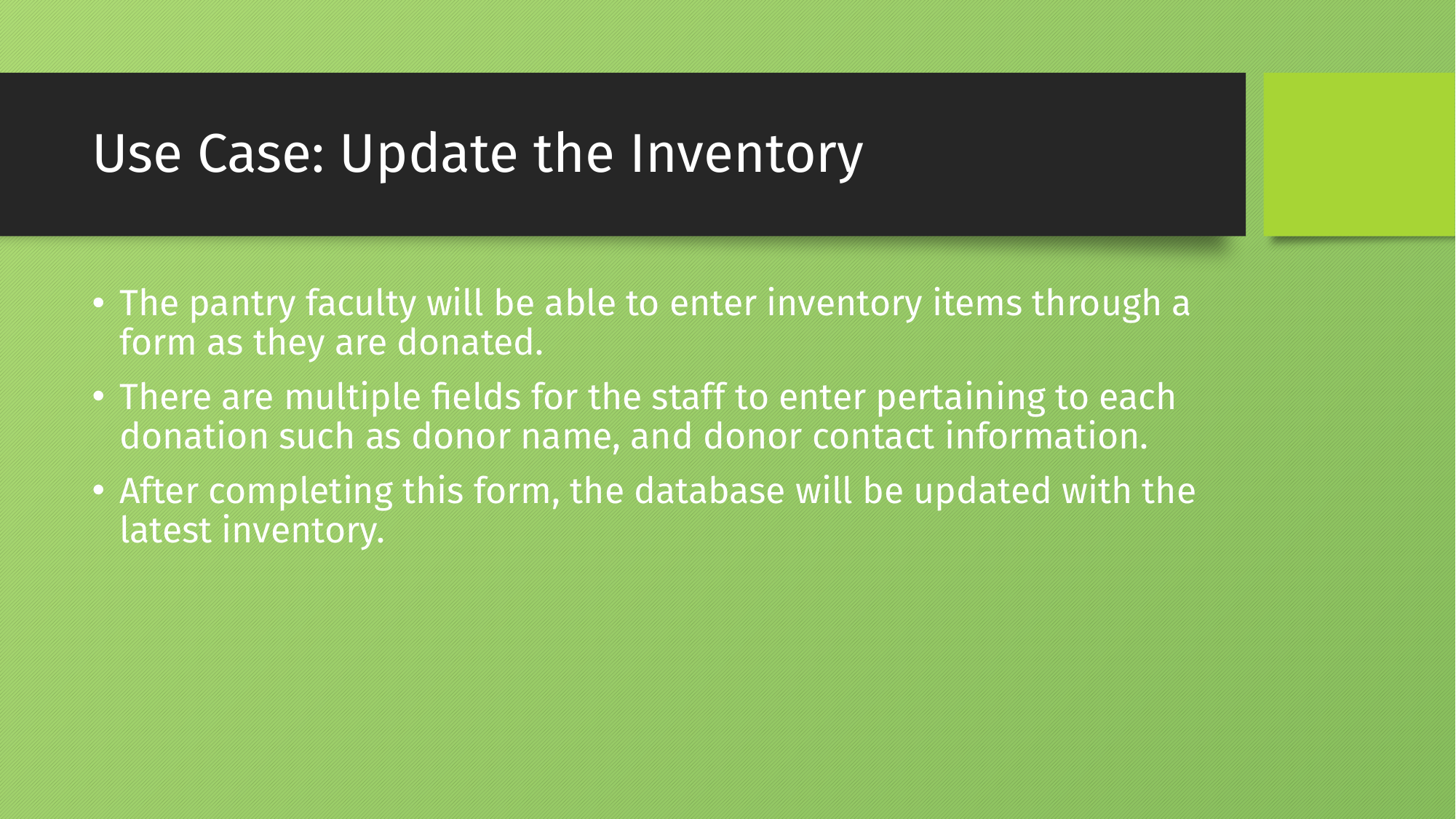

# Use Case: Update the Inventory
The pantry faculty will be able to enter inventory items through a form as they are donated.
There are multiple fields for the staff to enter pertaining to each donation such as donor name, and donor contact information.
After completing this form, the database will be updated with the latest inventory.